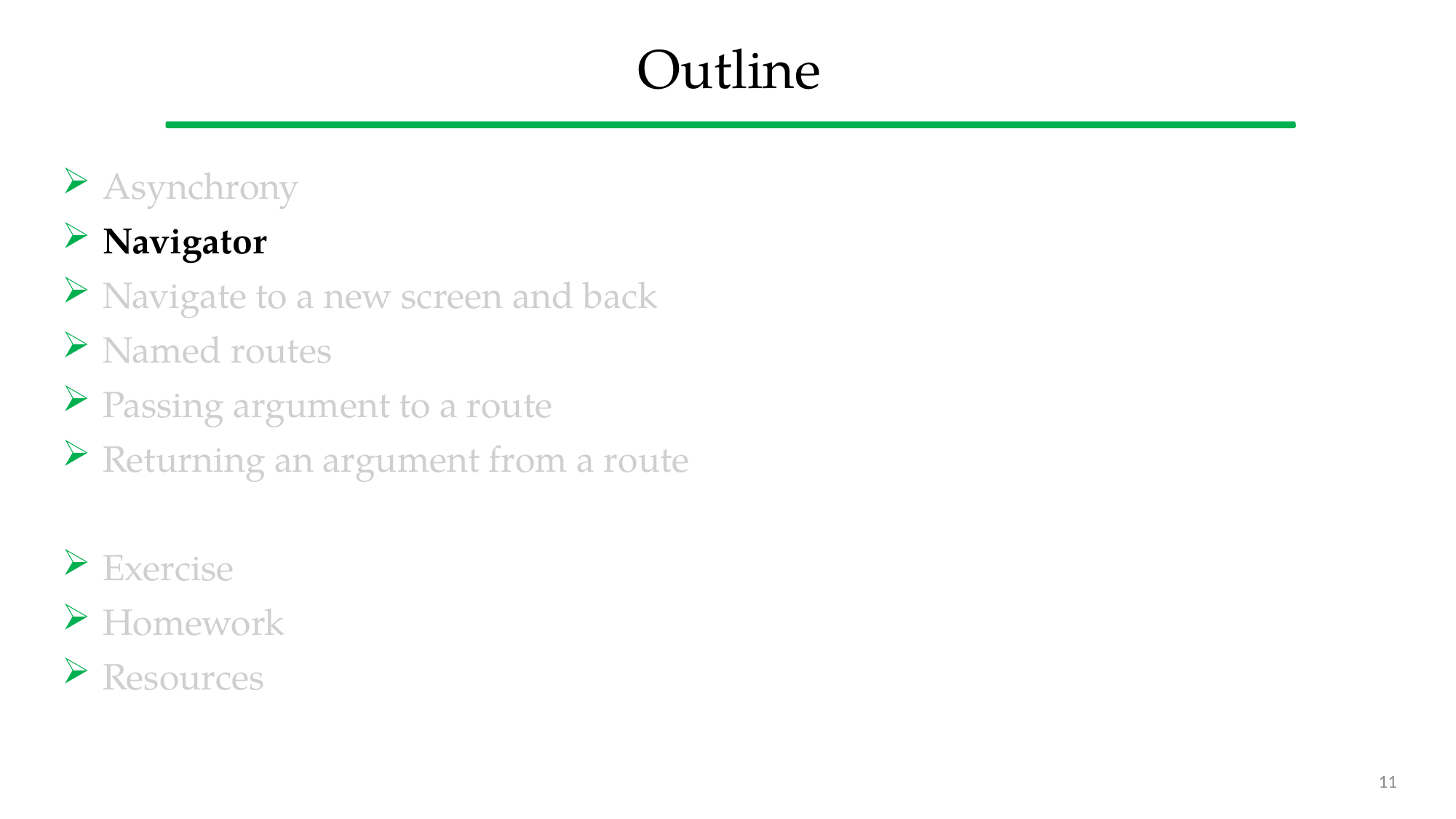

# Outline
Asynchrony
Navigator
Navigate to a new screen and back
Named routes
Passing argument to a route
Returning an argument from a route

Exercise
Homework
Resources

11